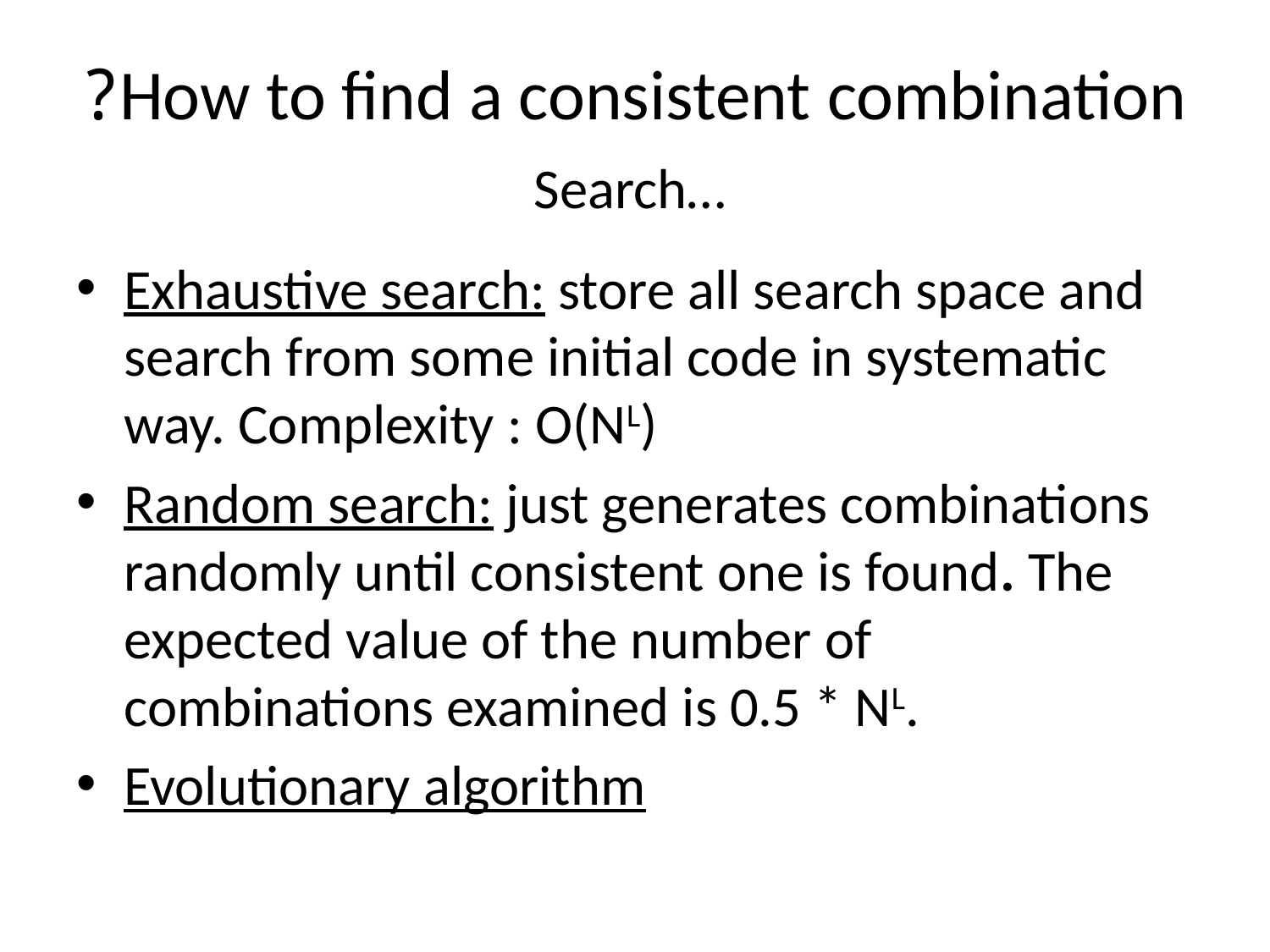

# How to find a consistent combination?
Search…
Exhaustive search: store all search space and search from some initial code in systematic  way. Complexity : O(NL)
Random search: just generates combinations randomly until consistent one is found. The expected value of the number of combinations examined is 0.5 * NL.
Evolutionary algorithm